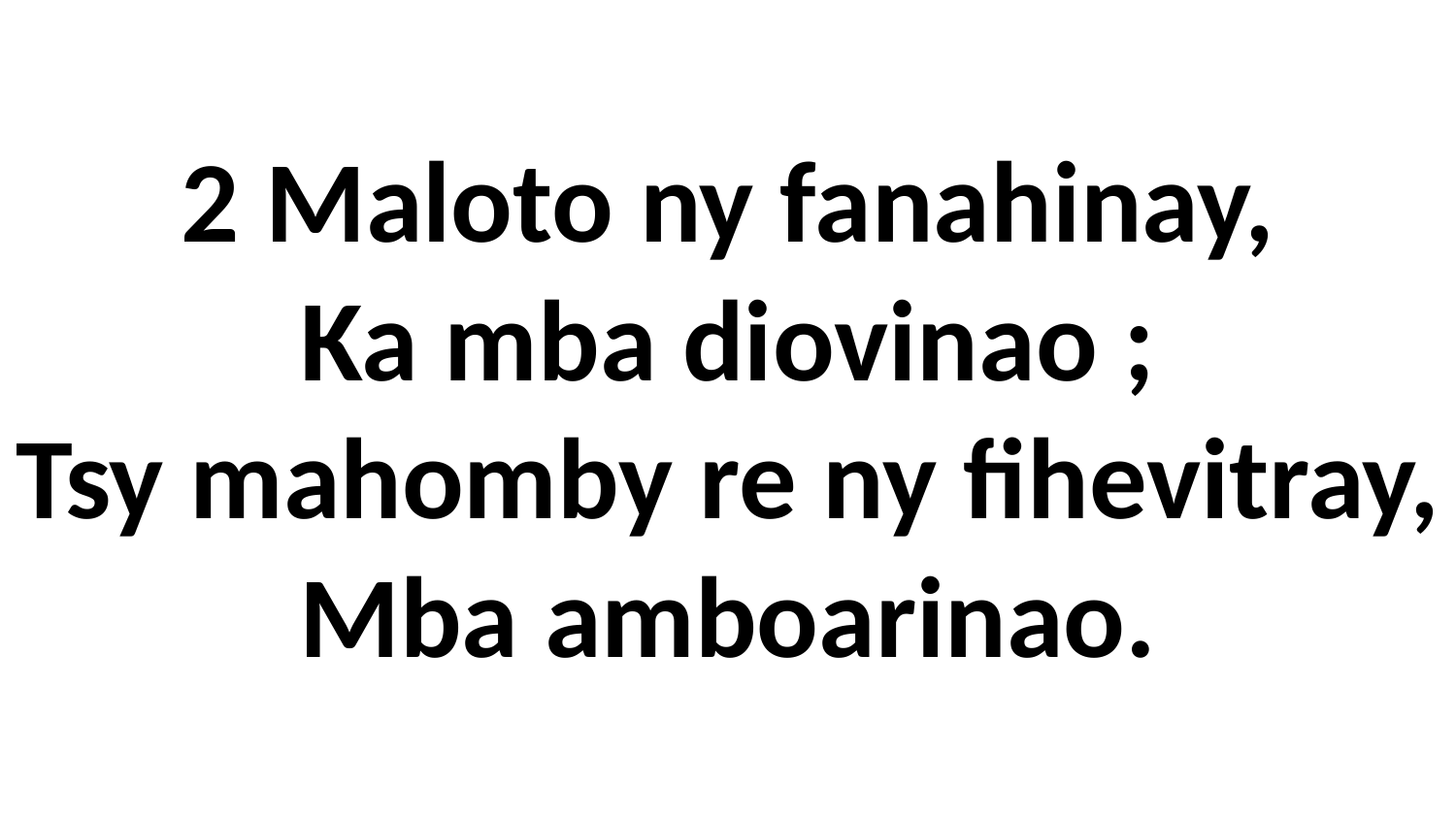

# 2 Maloto ny fanahinay, Ka mba diovinao ; Tsy mahomby re ny fihevitray, Mba amboarinao.